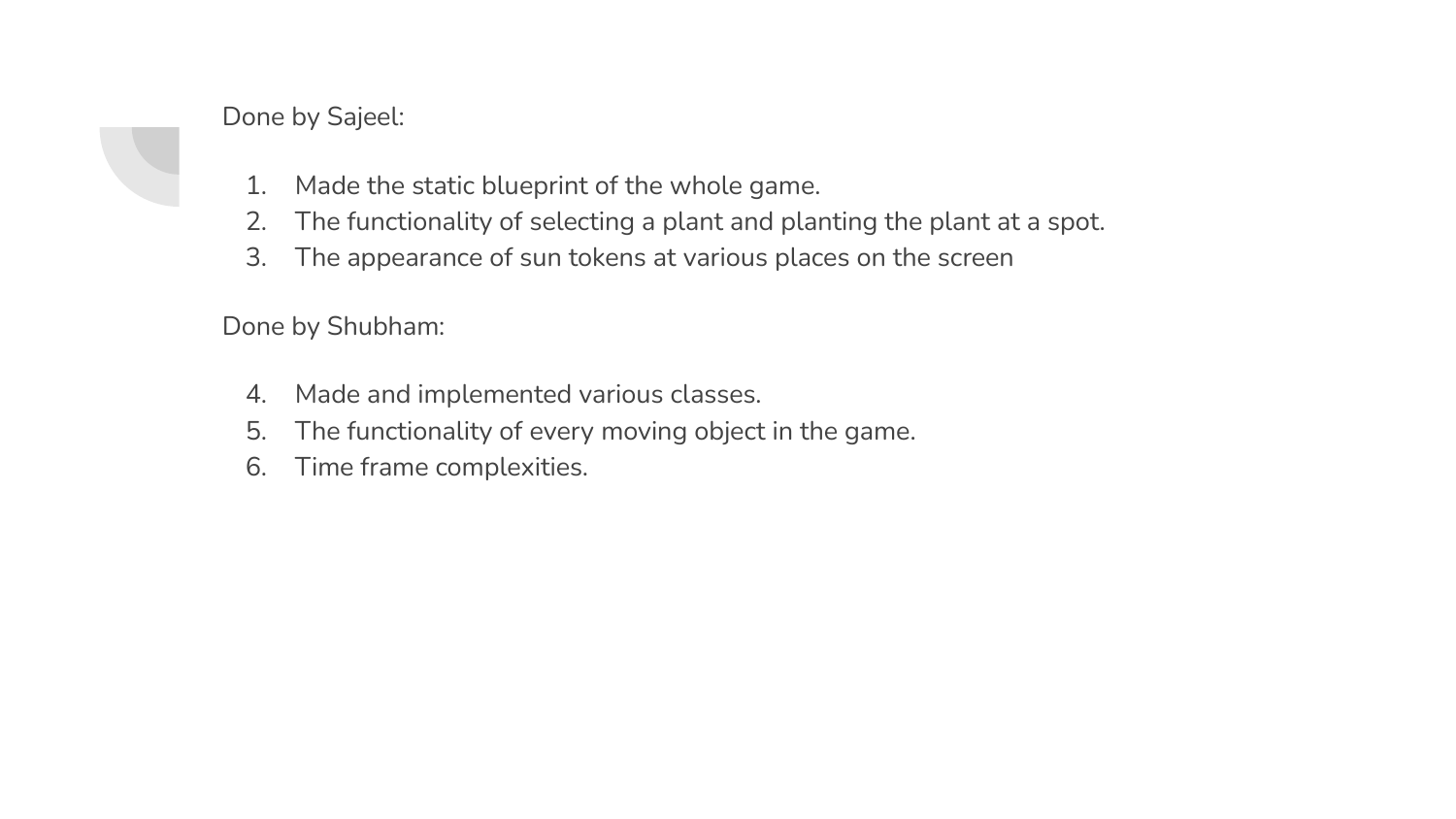

Done by Sajeel:
Made the static blueprint of the whole game.
The functionality of selecting a plant and planting the plant at a spot.
The appearance of sun tokens at various places on the screen
Done by Shubham:
Made and implemented various classes.
The functionality of every moving object in the game.
Time frame complexities.